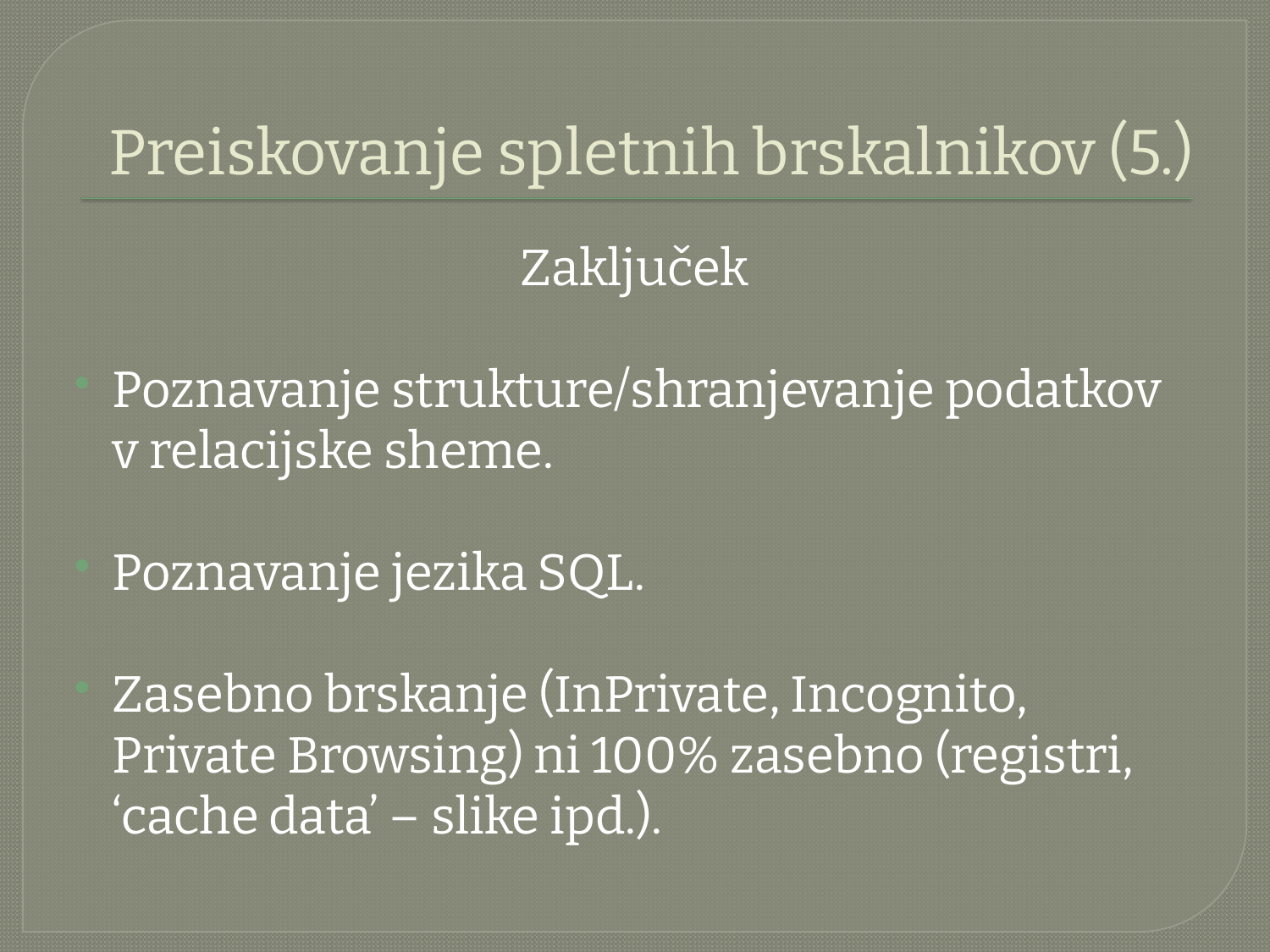

# Preiskovanje spletnih brskalnikov (5.)
Zaključek

Poznavanje strukture/shranjevanje podatkov v relacijske sheme.

Poznavanje jezika SQL.

Zasebno brskanje (InPrivate, Incognito, Private Browsing) ni 100% zasebno (registri, ‘cache data’ – slike ipd.).